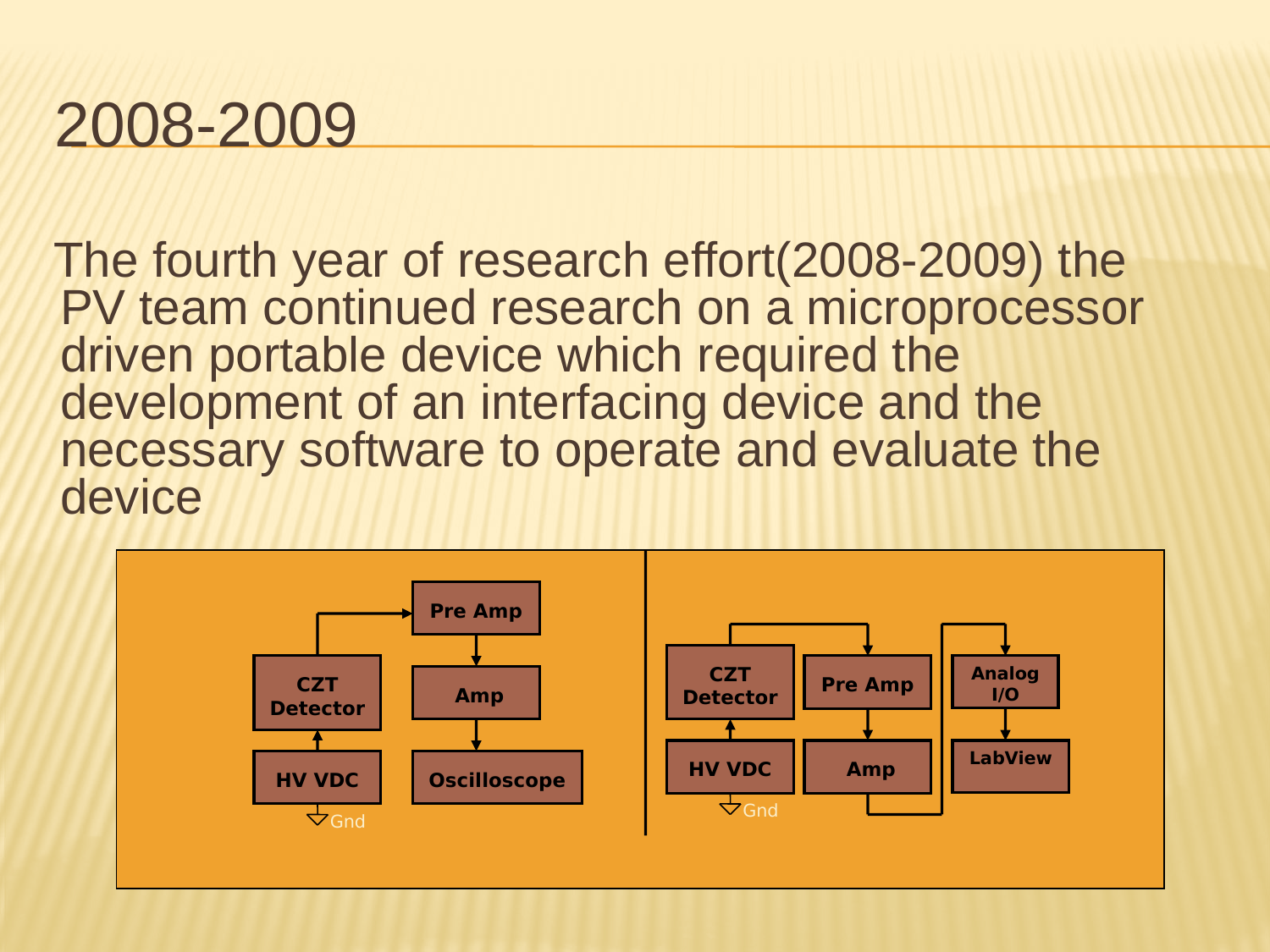

# 2008-2009
   The fourth year of research effort(2008-2009) the PV team continued research on a microprocessor driven portable device which required the development of an interfacing device and the necessary software to operate and evaluate the device

Pre Amp

CZT Detector

CZT Detector

Pre Amp

Analog I/O

 Amp

HV VDC

 Amp

LabView

HV VDC

Oscilloscope

Gnd

Gnd